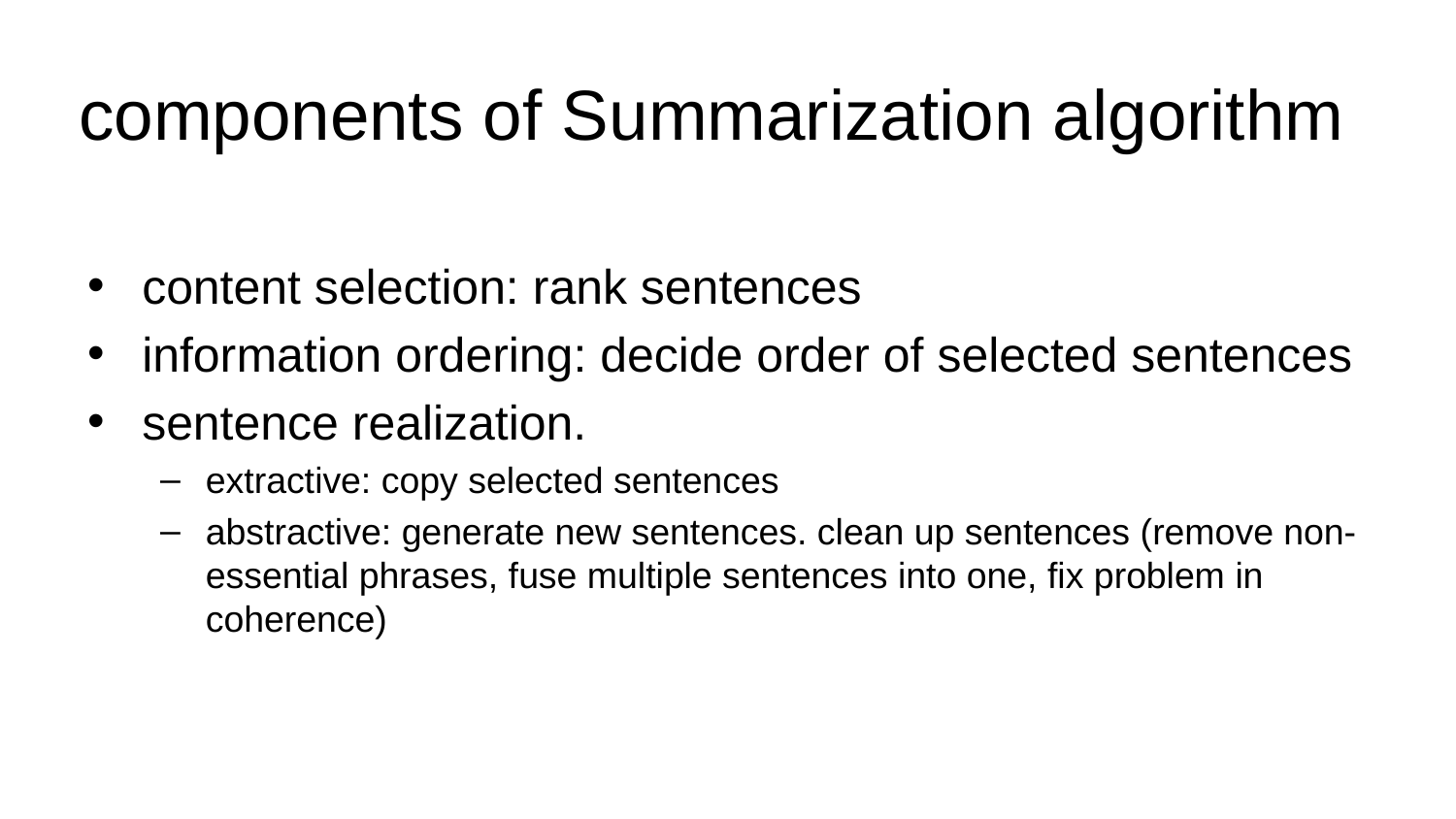

# components of Summarization algorithm
content selection: rank sentences
information ordering: decide order of selected sentences
sentence realization.
extractive: copy selected sentences
abstractive: generate new sentences. clean up sentences (remove non-essential phrases, fuse multiple sentences into one, fix problem in coherence)